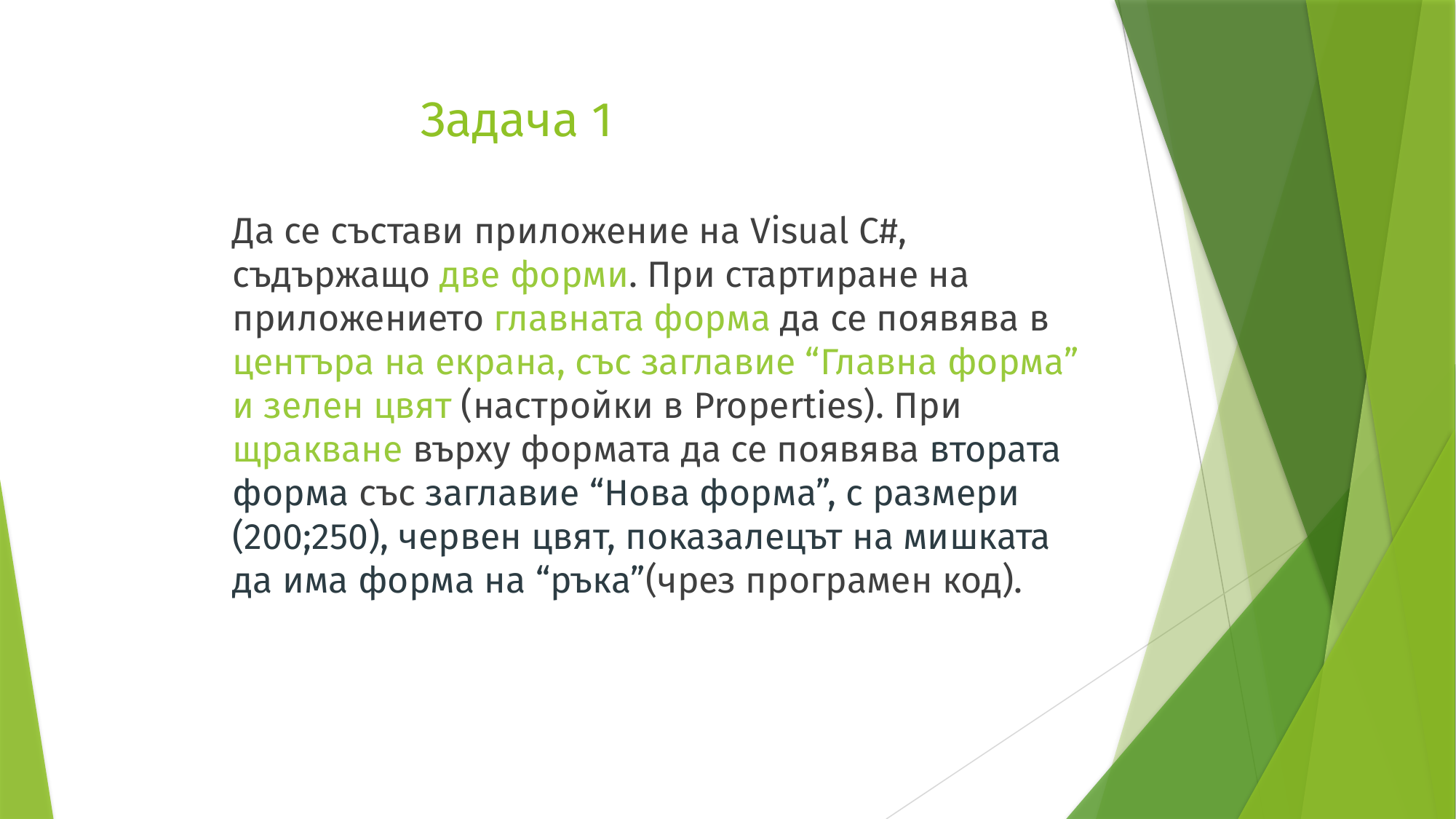

# Задача 1
	Да се състави приложение на Visual C#, съдържащо две форми. При стартиране на приложението главната форма да се появява в центъра на екрана, със заглавие “Главна форма” и зелен цвят (настройки в Properties). При щракване върху формата да се появява втората форма със заглавие “Нова форма”, с размери (200;250), червен цвят, показалецът на мишката да има форма на “ръка”(чрез програмен код).